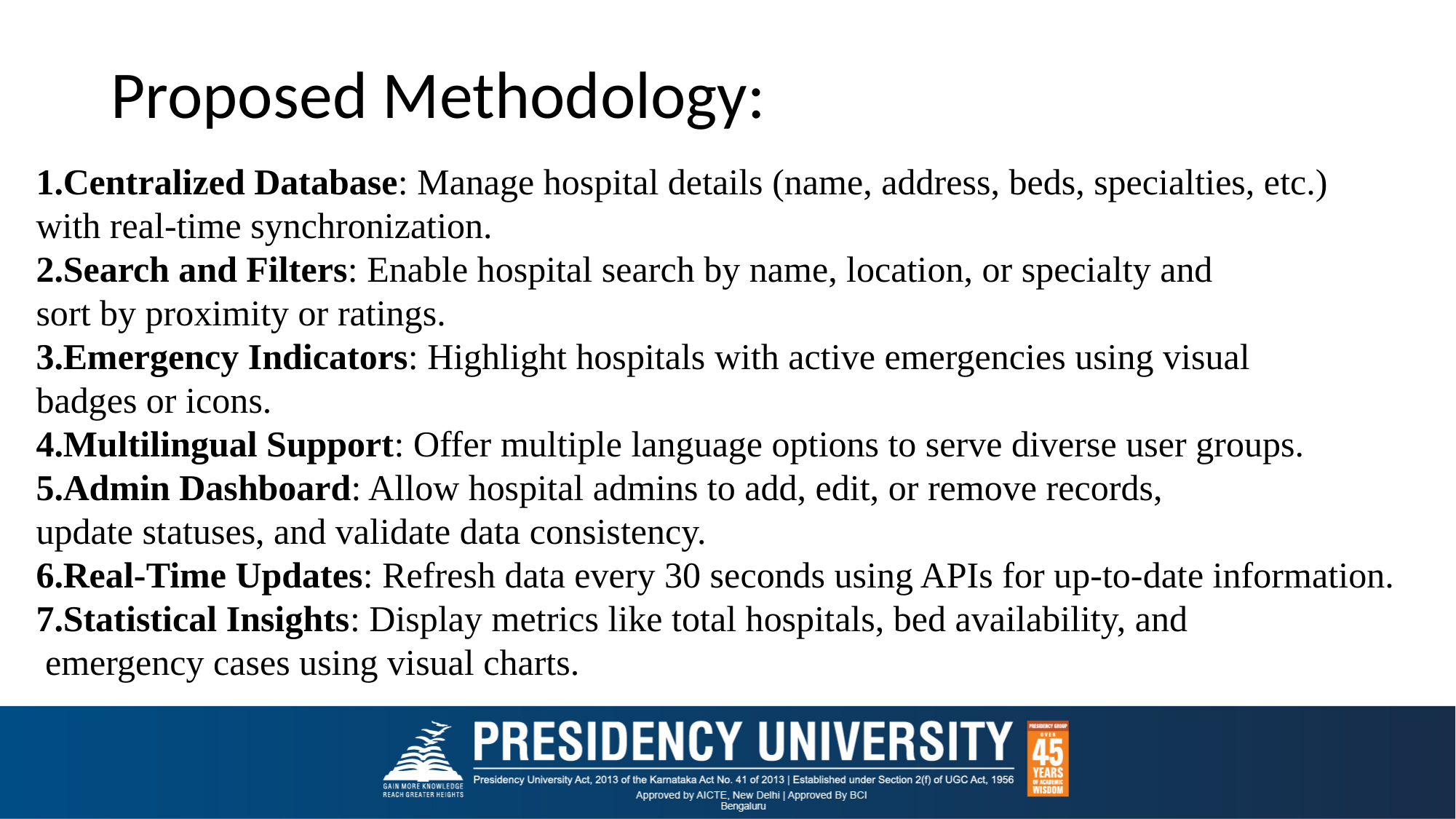

# Proposed Methodology:
Centralized Database: Manage hospital details (name, address, beds, specialties, etc.)
with real-time synchronization.
Search and Filters: Enable hospital search by name, location, or specialty and
sort by proximity or ratings.
Emergency Indicators: Highlight hospitals with active emergencies using visual
badges or icons.
Multilingual Support: Offer multiple language options to serve diverse user groups.
Admin Dashboard: Allow hospital admins to add, edit, or remove records,
update statuses, and validate data consistency.
Real-Time Updates: Refresh data every 30 seconds using APIs for up-to-date information.
Statistical Insights: Display metrics like total hospitals, bed availability, and
 emergency cases using visual charts.